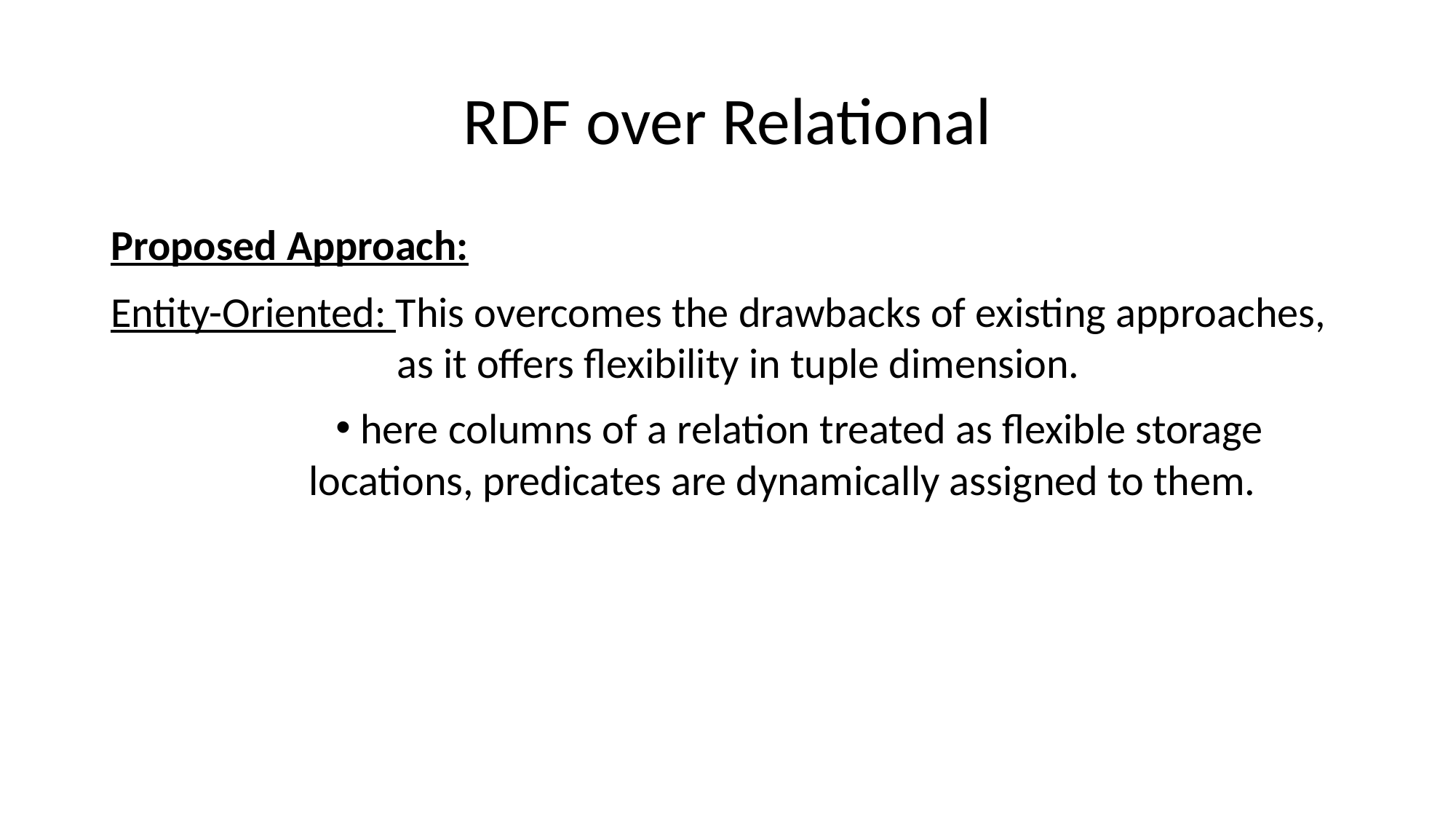

# RDF over Relational
Proposed Approach:
Entity-Oriented: This overcomes the drawbacks of existing approaches, 		       as it offers flexibility in tuple dimension.
 here columns of a relation treated as flexible storage locations, predicates are dynamically assigned to them.